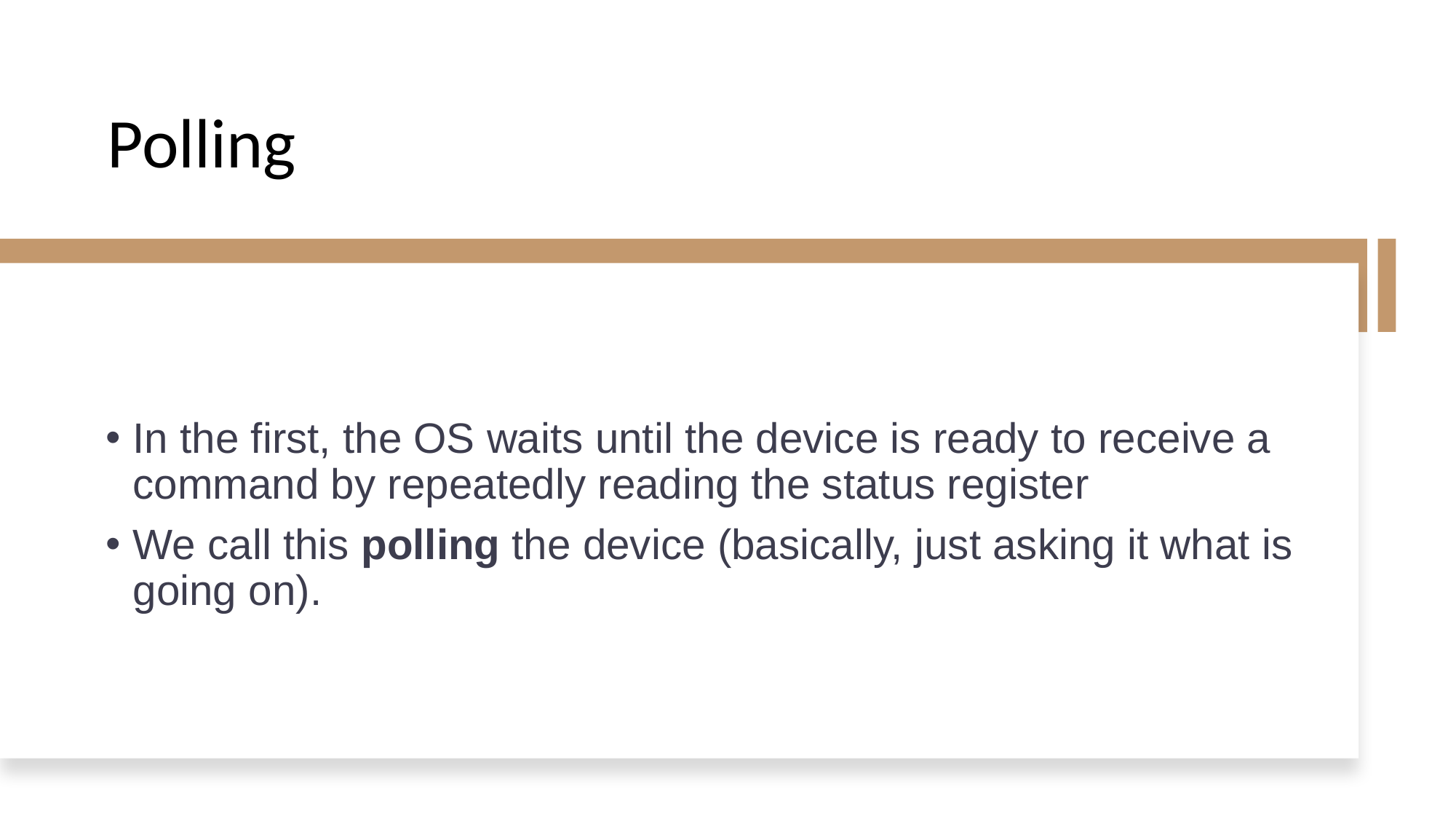

# Polling

In the first, the OS waits until the device is ready to receive a command by repeatedly reading the status register
We call this polling the device (basically, just asking it what is going on).